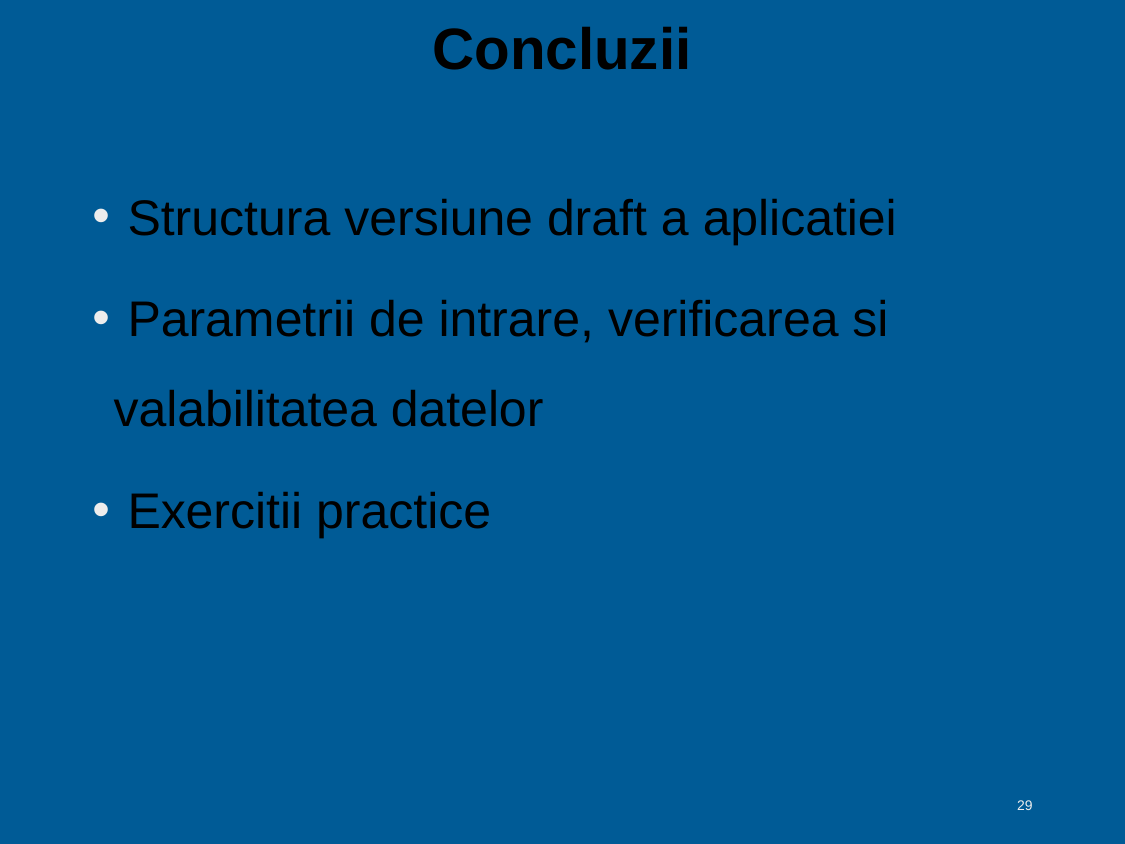

# Concluzii
 Structura versiune draft a aplicatiei
 Parametrii de intrare, verificarea si valabilitatea datelor
 Exercitii practice
29